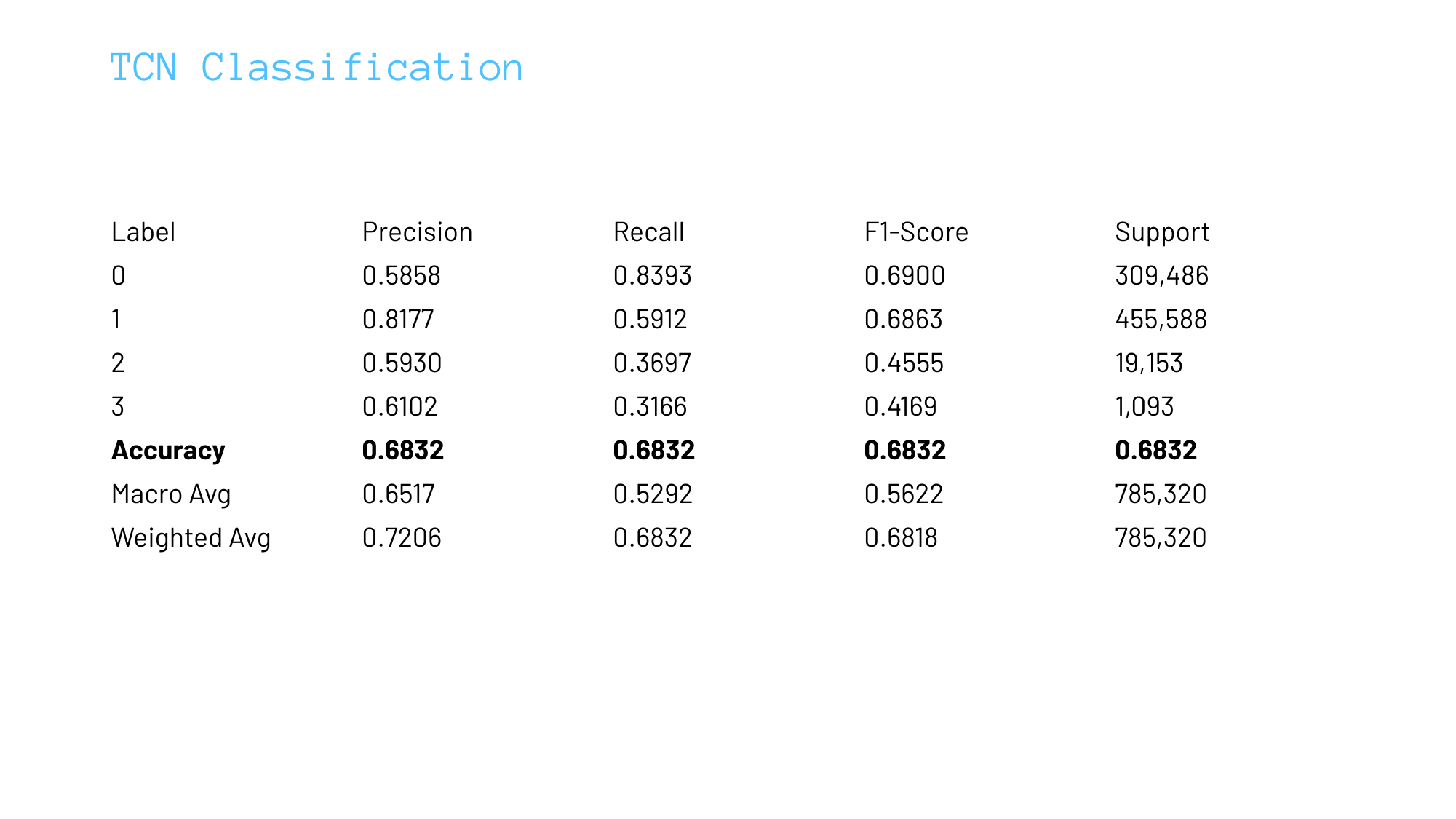

TCN Classification
| Label | Precision | Recall | F1-Score | Support |
| --- | --- | --- | --- | --- |
| 0 | 0.5858 | 0.8393 | 0.6900 | 309,486 |
| 1 | 0.8177 | 0.5912 | 0.6863 | 455,588 |
| 2 | 0.5930 | 0.3697 | 0.4555 | 19,153 |
| 3 | 0.6102 | 0.3166 | 0.4169 | 1,093 |
| Accuracy | 0.6832 | 0.6832 | 0.6832 | 0.6832 |
| Macro Avg | 0.6517 | 0.5292 | 0.5622 | 785,320 |
| Weighted Avg | 0.7206 | 0.6832 | 0.6818 | 785,320 |